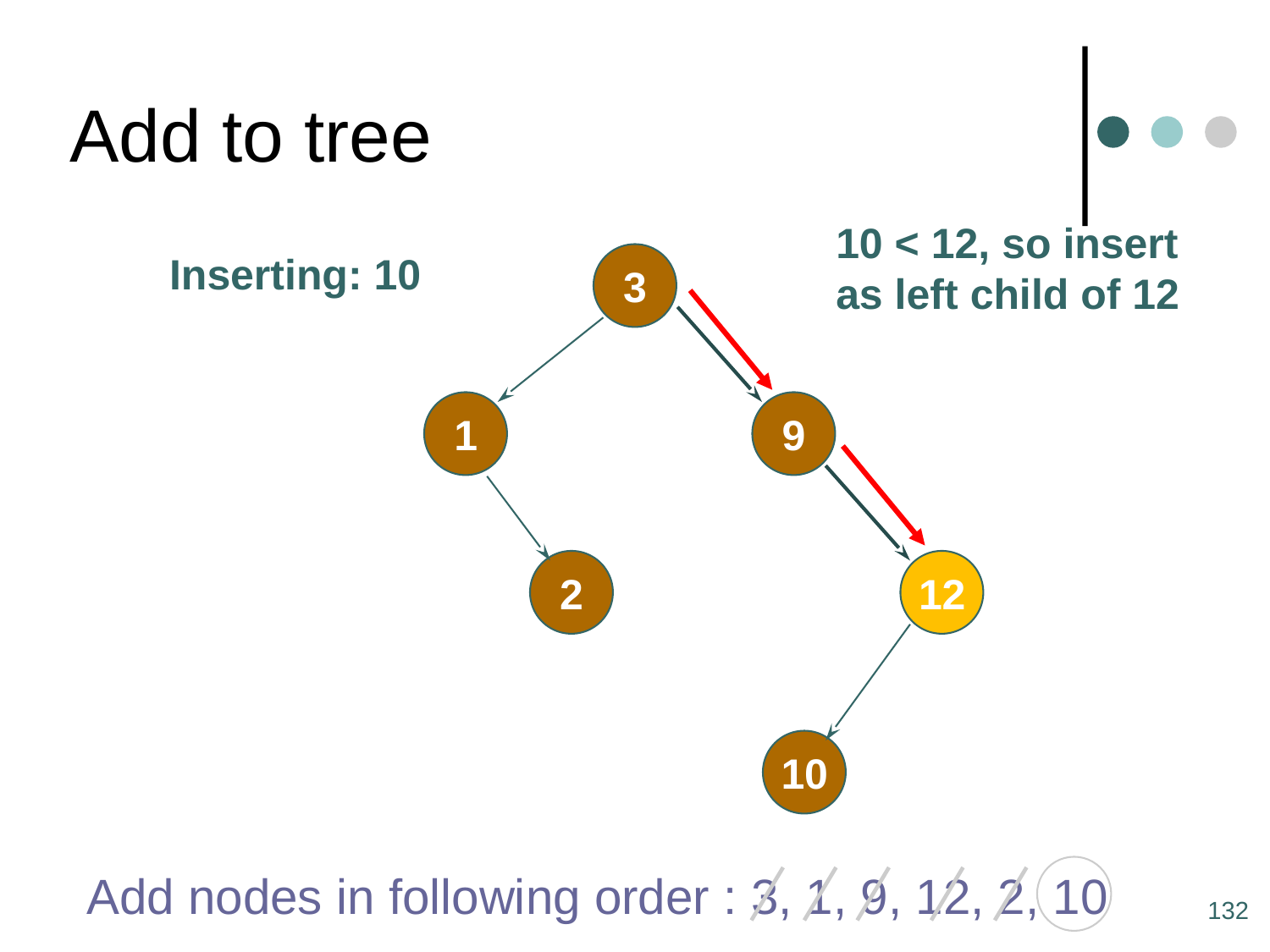

# Add to tree
10 < 12, so insert
as left child of 12
Inserting: 10

3

1
9

2
12

10

Add nodes in following order : 3, 1, 9, 12, 2, 10

132